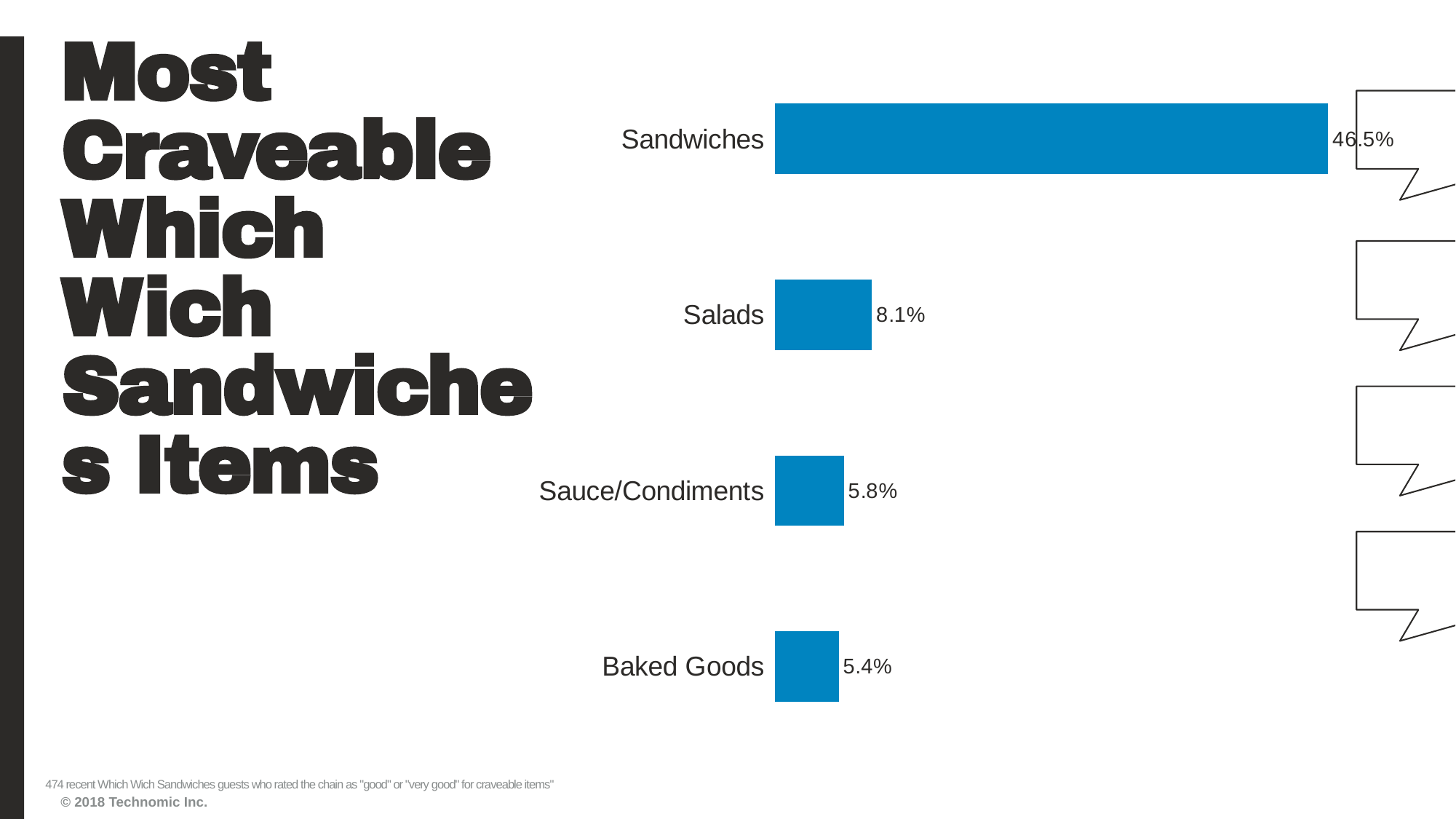

# Most Craveable Which Wich Sandwiches Items

### Chart

| Category | Series1 |
|---|---|
| Baked Goods | 0.0535331909999999 |
| Sauce/Condiments | 0.057815846 |
| Salads | 0.08137045 |
| Sandwiches | 0.464668094 |
474 recent Which Wich Sandwiches guests who rated the chain as "good" or "very good" for craveable items"